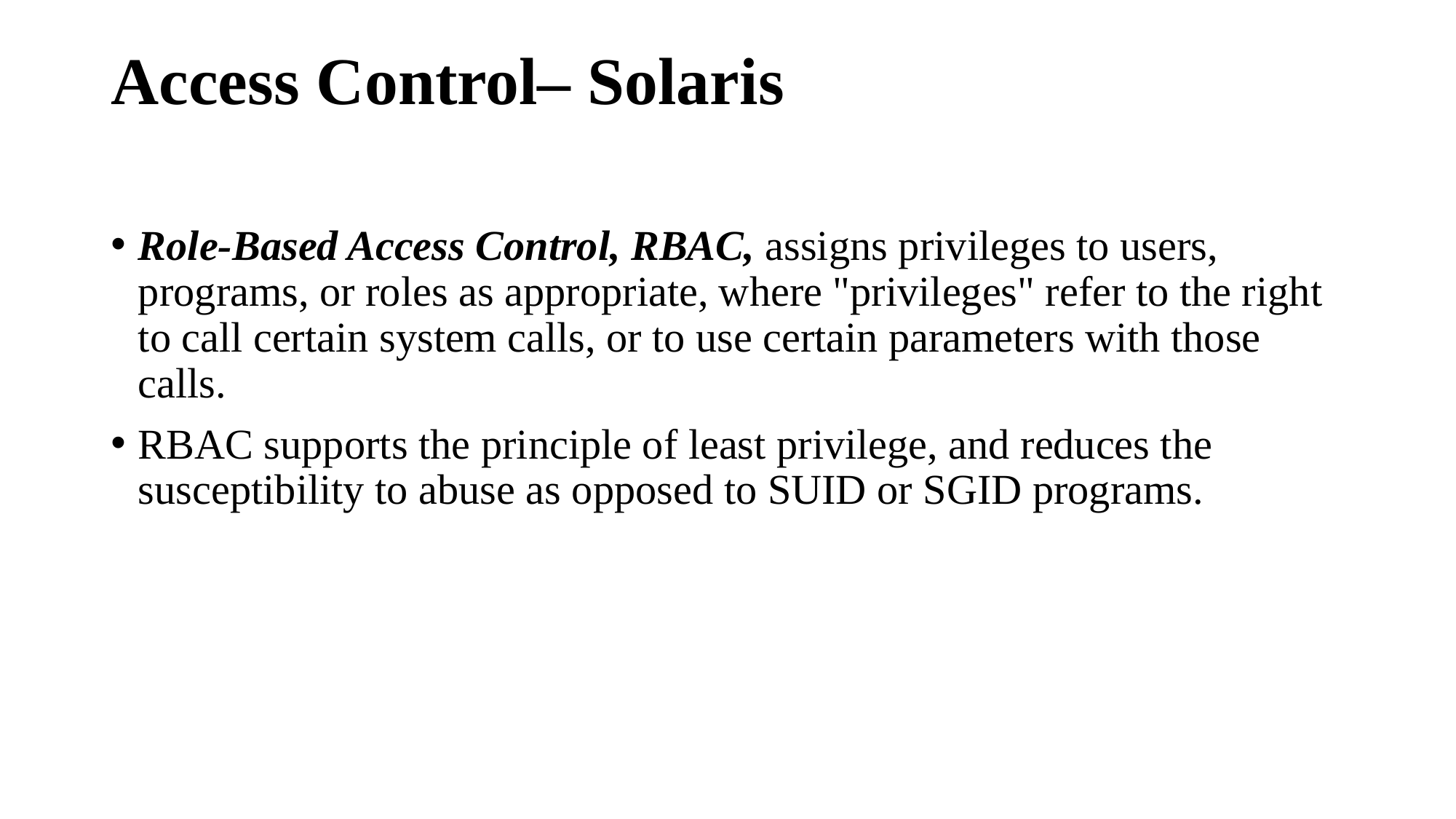

# Access Control– Solaris
Role-Based Access Control, RBAC, assigns privileges to users, programs, or roles as appropriate, where "privileges" refer to the right to call certain system calls, or to use certain parameters with those calls.
RBAC supports the principle of least privilege, and reduces the susceptibility to abuse as opposed to SUID or SGID programs.